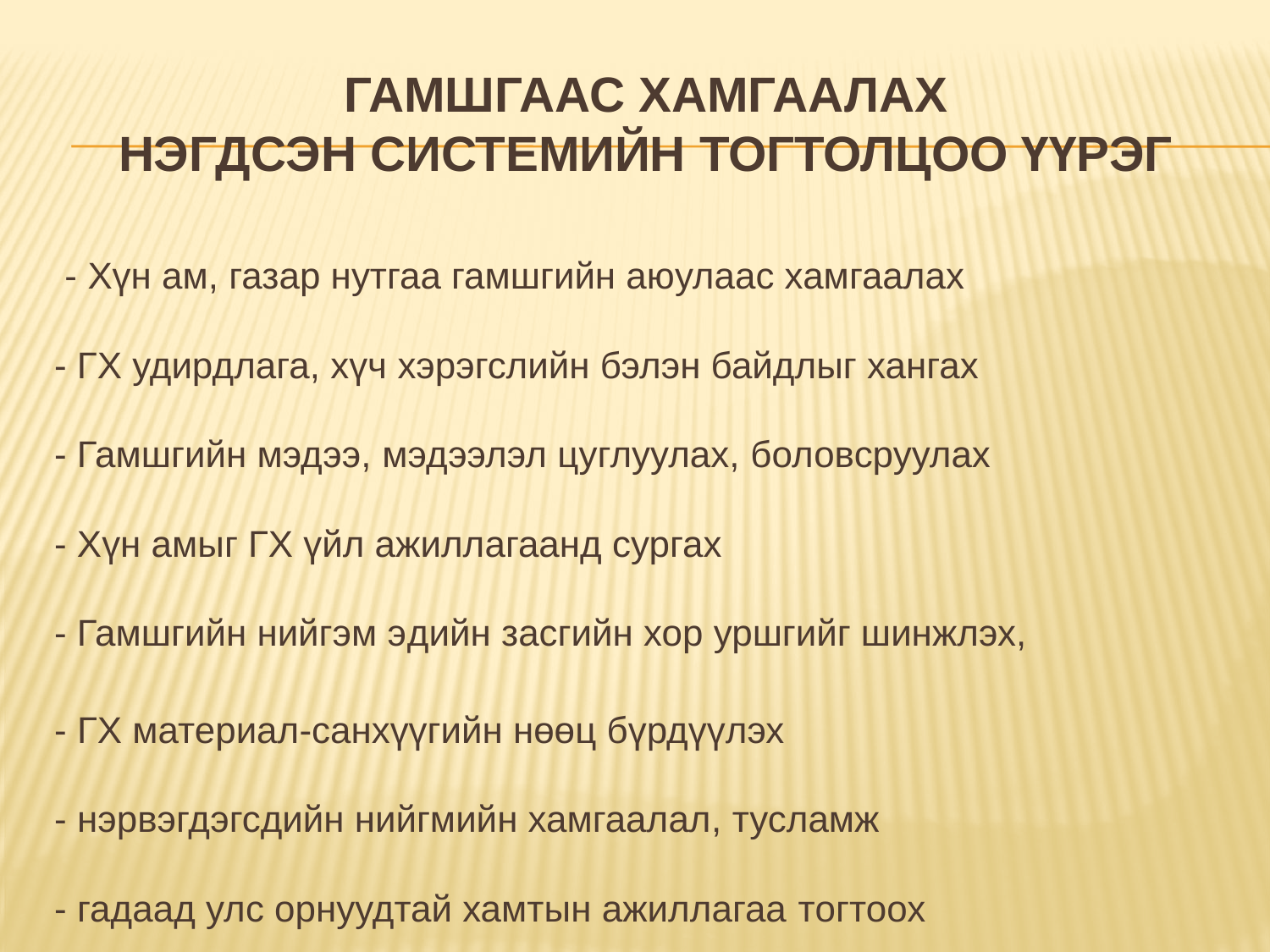

# Гамшгаас хамгаалах нэгдсэн системийн тогтолцоо ҮҮРЭГ
 - Хүн ам, газар нутгаа гамшгийн аюулаас хамгаалах
- ГХ удирдлага, хүч хэрэгслийн бэлэн байдлыг хангах
- Гамшгийн мэдээ, мэдээлэл цуглуулах, боловсруулах
- Хүн амыг ГХ үйл ажиллагаанд сургах
- Гамшгийн нийгэм эдийн засгийн хор уршгийг шинжлэх,
- ГХ материал-санхүүгийн нөөц бүрдүүлэх
- нэрвэгдэгсдийн нийгмийн хамгаалал, тусламж
- гадаад улс орнуудтай хамтын ажиллагаа тогтоох